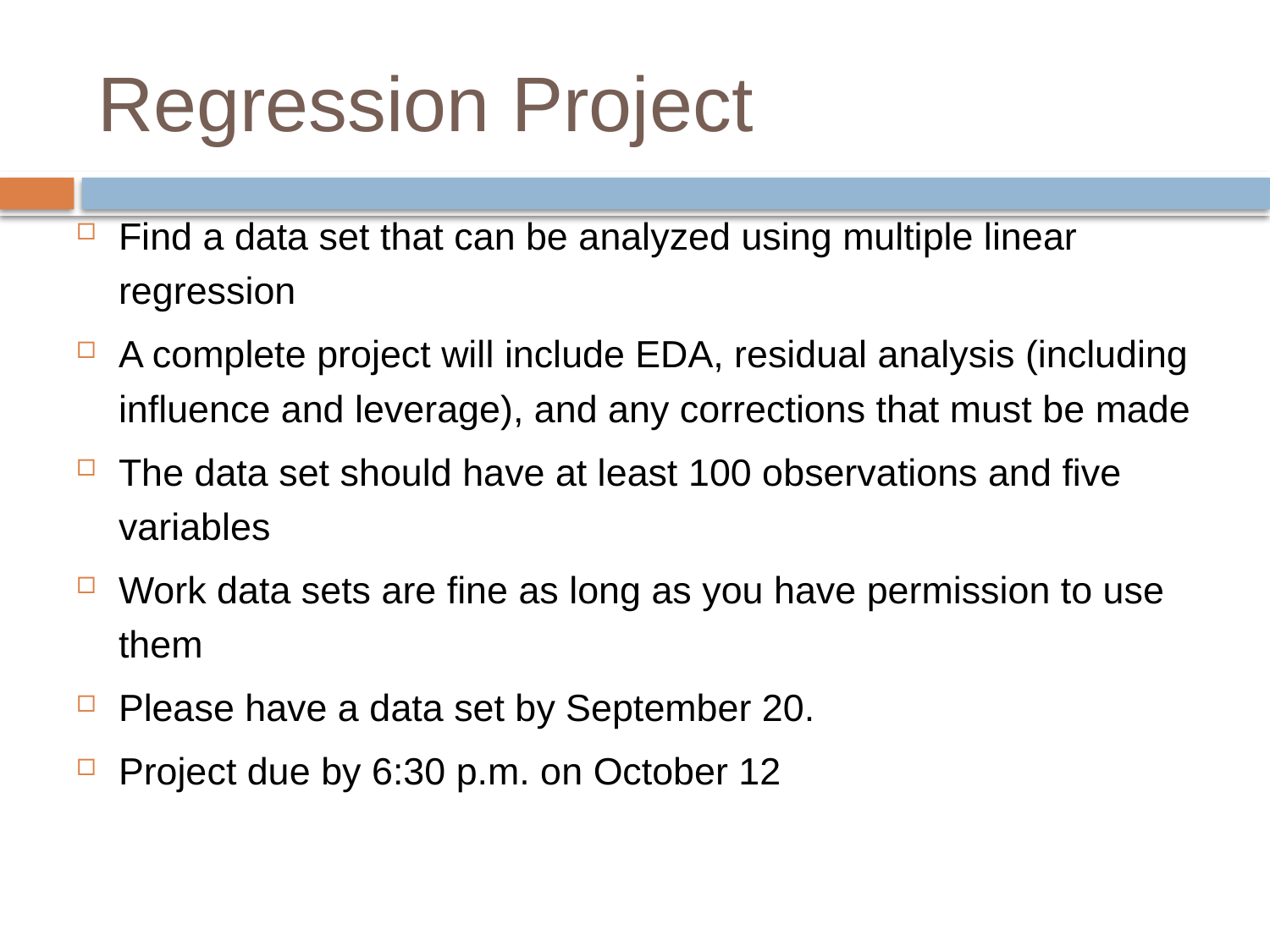

# Regression Project
Find a data set that can be analyzed using multiple linear regression
A complete project will include EDA, residual analysis (including influence and leverage), and any corrections that must be made
The data set should have at least 100 observations and five variables
Work data sets are fine as long as you have permission to use them
Please have a data set by September 20.
Project due by 6:30 p.m. on October 12